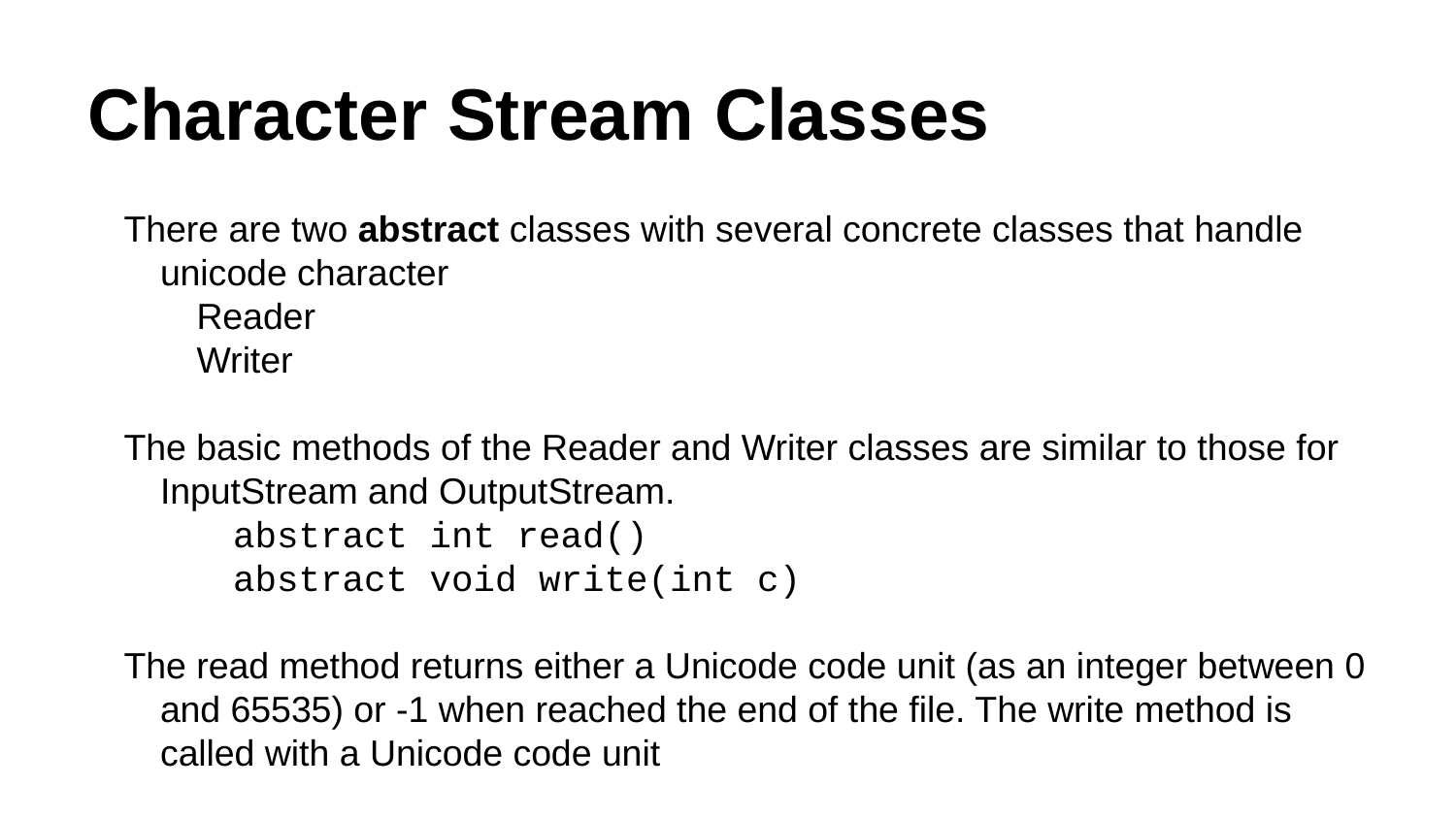

# Character Stream Classes
There are two abstract classes with several concrete classes that handle unicode character
Reader
Writer

The basic methods of the Reader and Writer classes are similar to those for InputStream and OutputStream.
abstract int read()
abstract void write(int c)

The read method returns either a Unicode code unit (as an integer between 0 and 65535) or -1 when reached the end of the file. The write method is called with a Unicode code unit